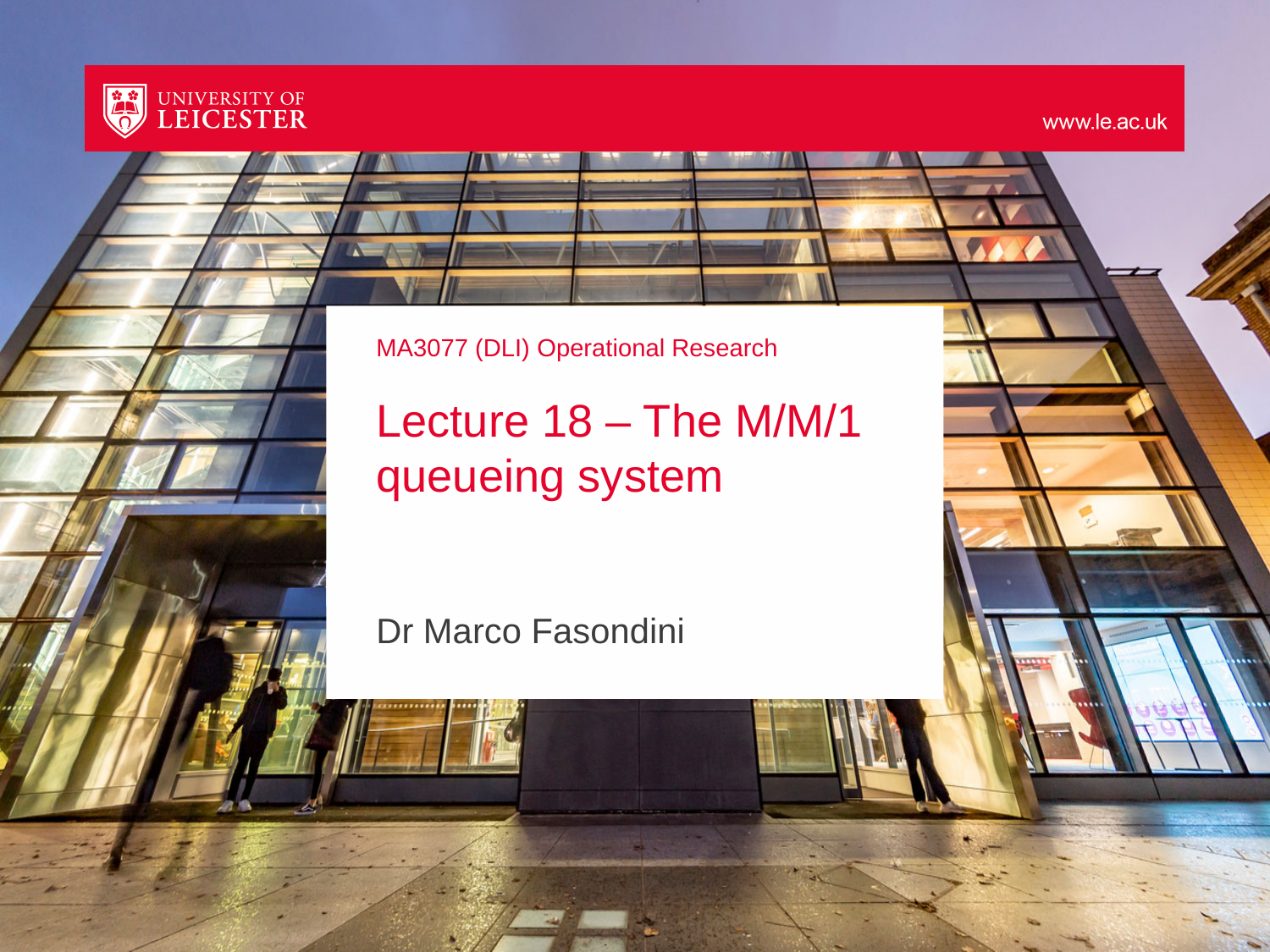

# MA3077 (DLI) Operational Research Lecture 18 – The M/M/1 queueing system
Dr Marco Fasondini